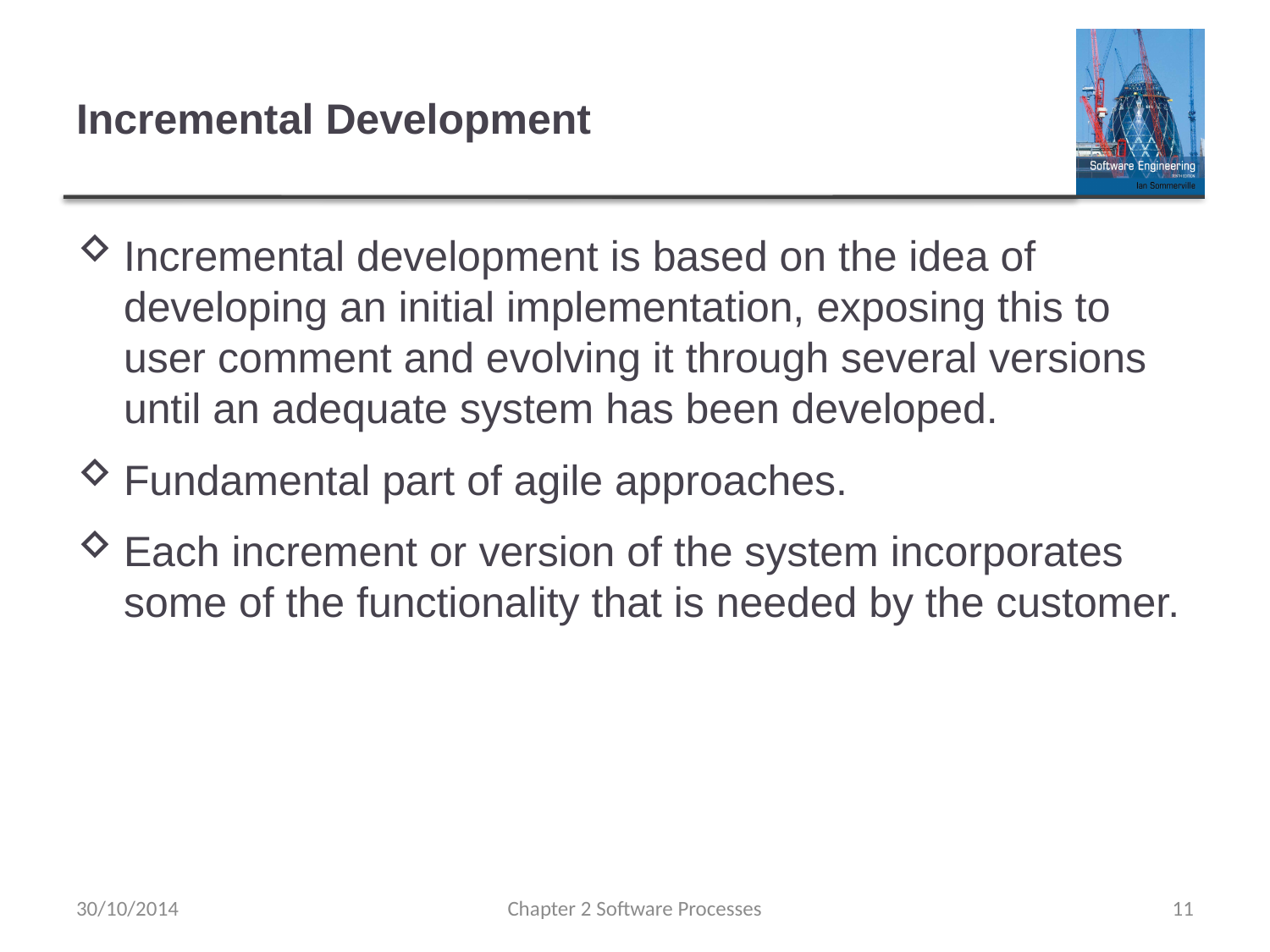

# Incremental Development
Incremental development is based on the idea of developing an initial implementation, exposing this to user comment and evolving it through several versions until an adequate system has been developed.
Fundamental part of agile approaches.
Each increment or version of the system incorporates some of the functionality that is needed by the customer.
30/10/2014
Chapter 2 Software Processes
11